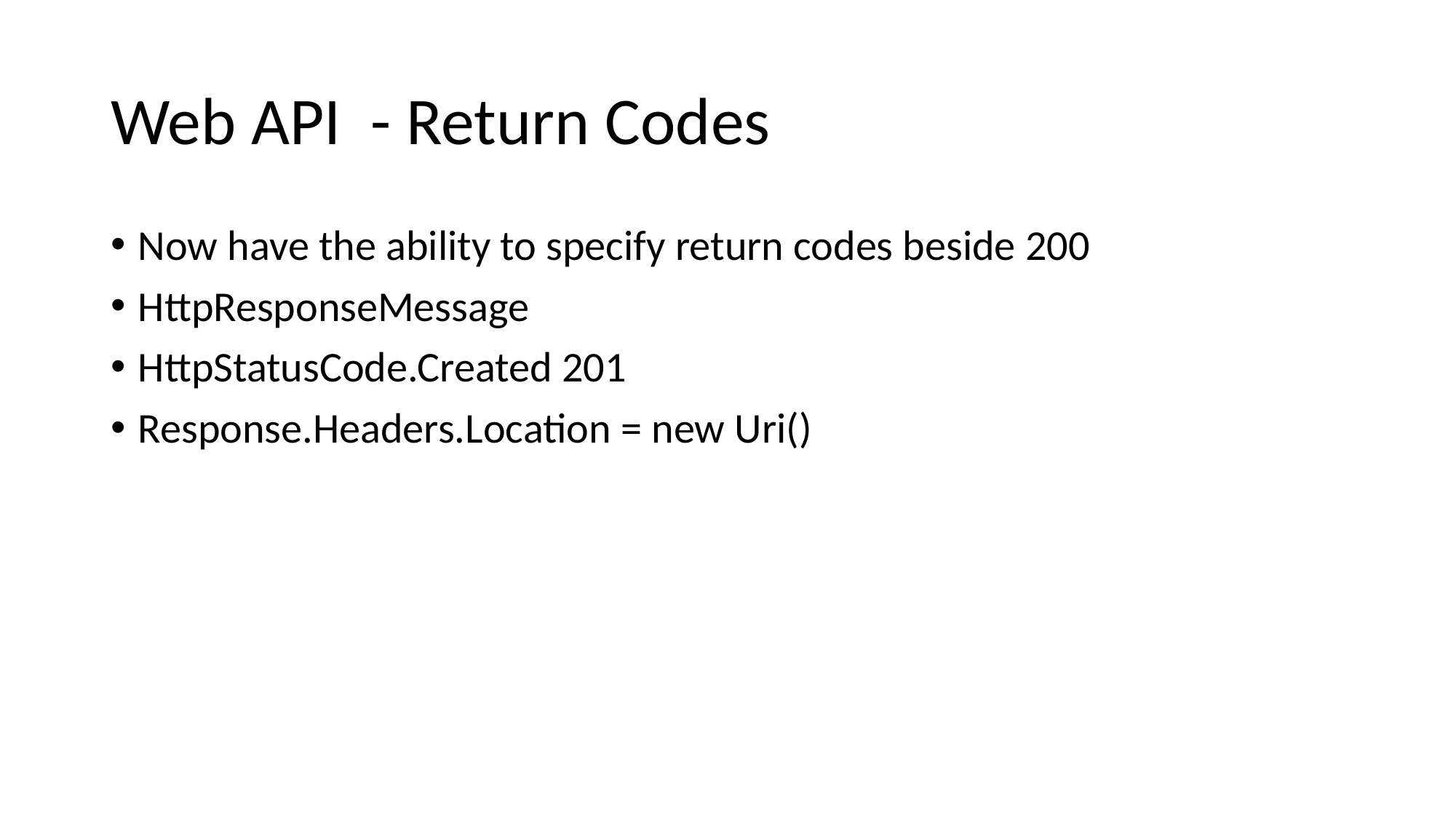

# Web API  - Return Codes
Now have the ability to specify return codes beside 200
HttpResponseMessage
HttpStatusCode.Created 201
Response.Headers.Location = new Uri()